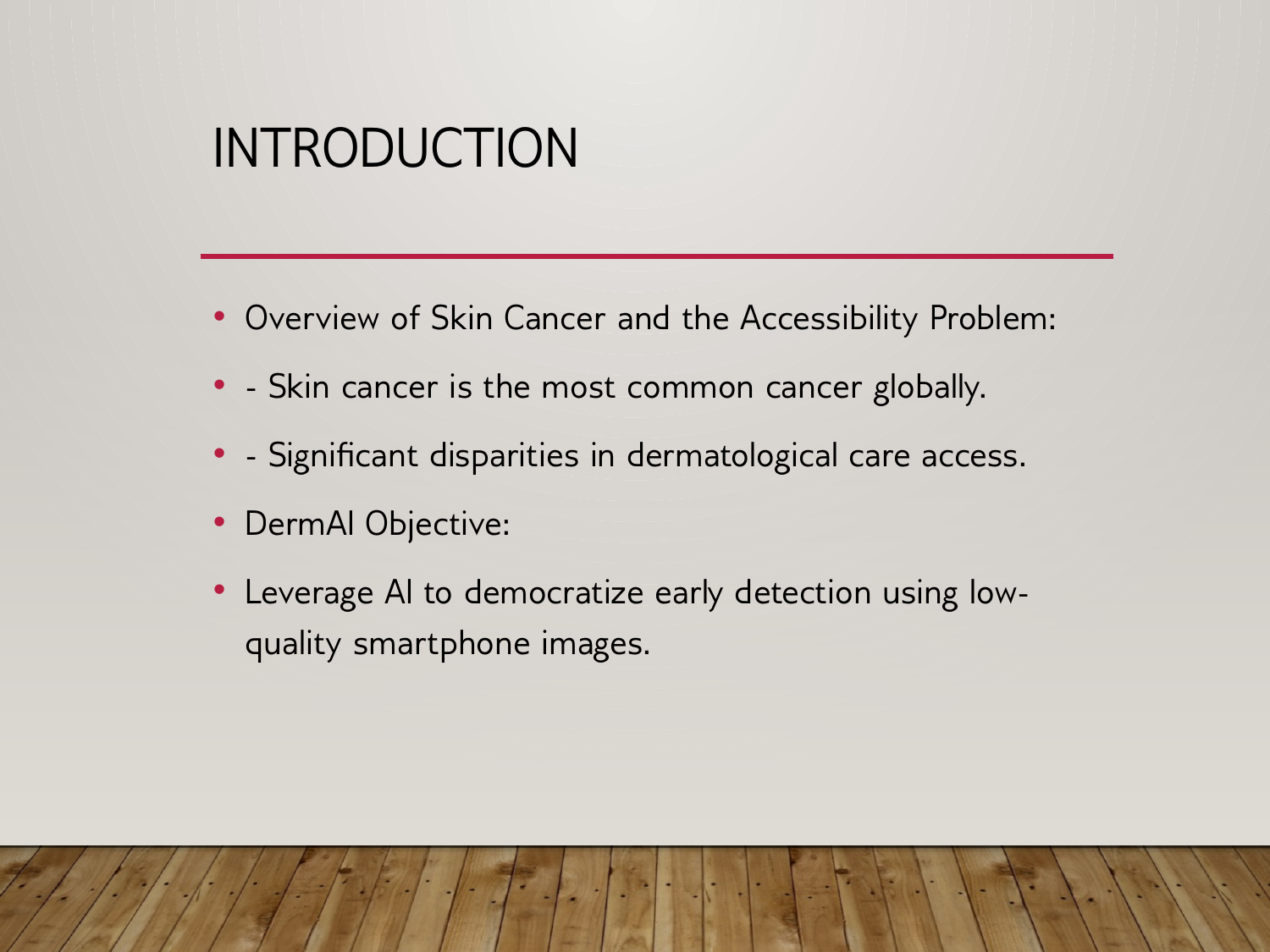

# Introduction
Overview of Skin Cancer and the Accessibility Problem:
- Skin cancer is the most common cancer globally.
- Significant disparities in dermatological care access.
DermAI Objective:
Leverage AI to democratize early detection using low-quality smartphone images.